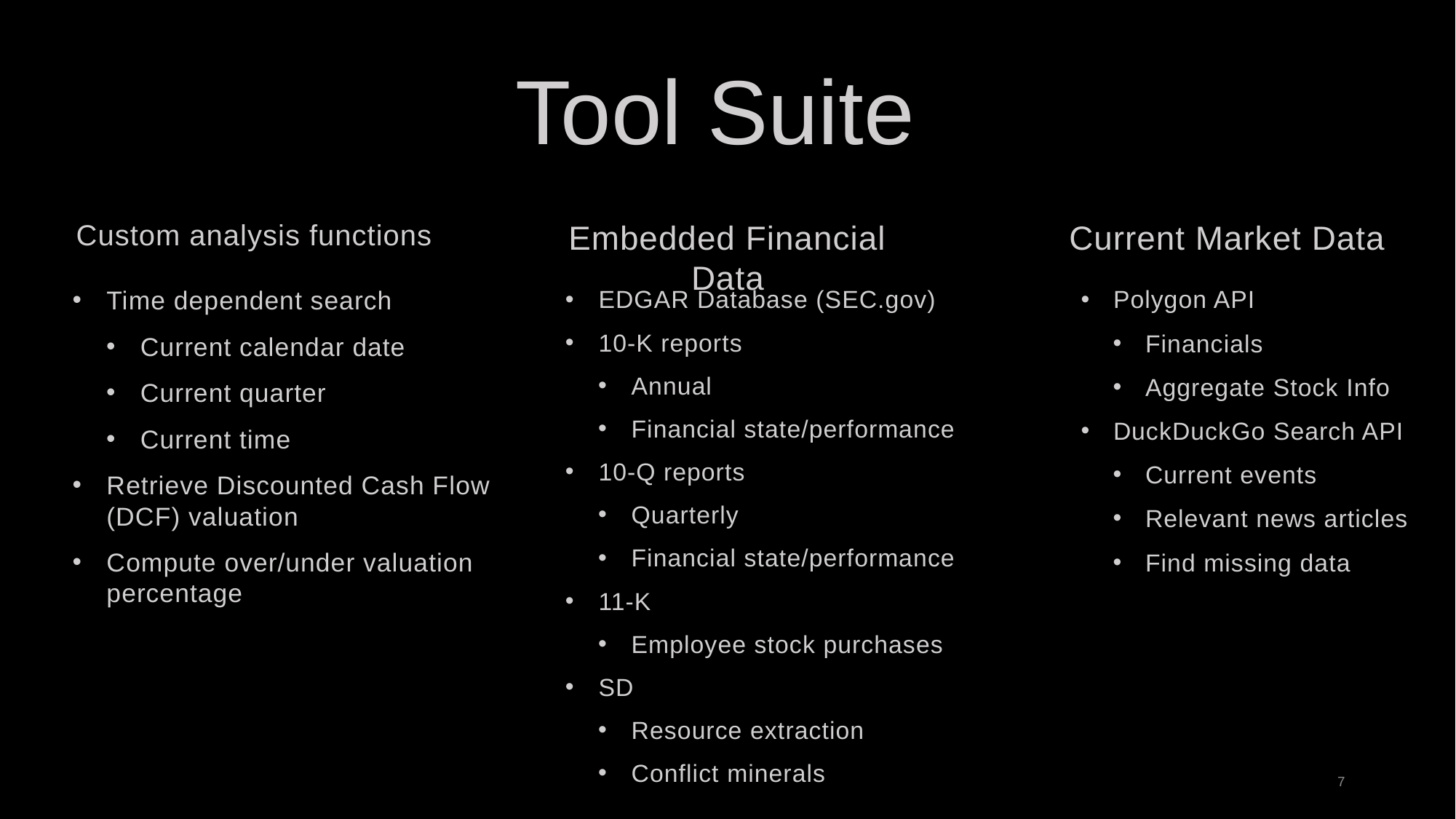

Tool Suite
Custom analysis functions
Current Market Data
Embedded Financial Data
EDGAR Database (SEC.gov)
10-K reports
Annual
Financial state/performance
10-Q reports
Quarterly
Financial state/performance
11-K
Employee stock purchases
SD
Resource extraction
Conflict minerals
Time dependent search
Current calendar date
Current quarter
Current time
Retrieve Discounted Cash Flow (DCF) valuation
Compute over/under valuation percentage
Polygon API
Financials
Aggregate Stock Info
DuckDuckGo Search API
Current events
Relevant news articles
Find missing data
7